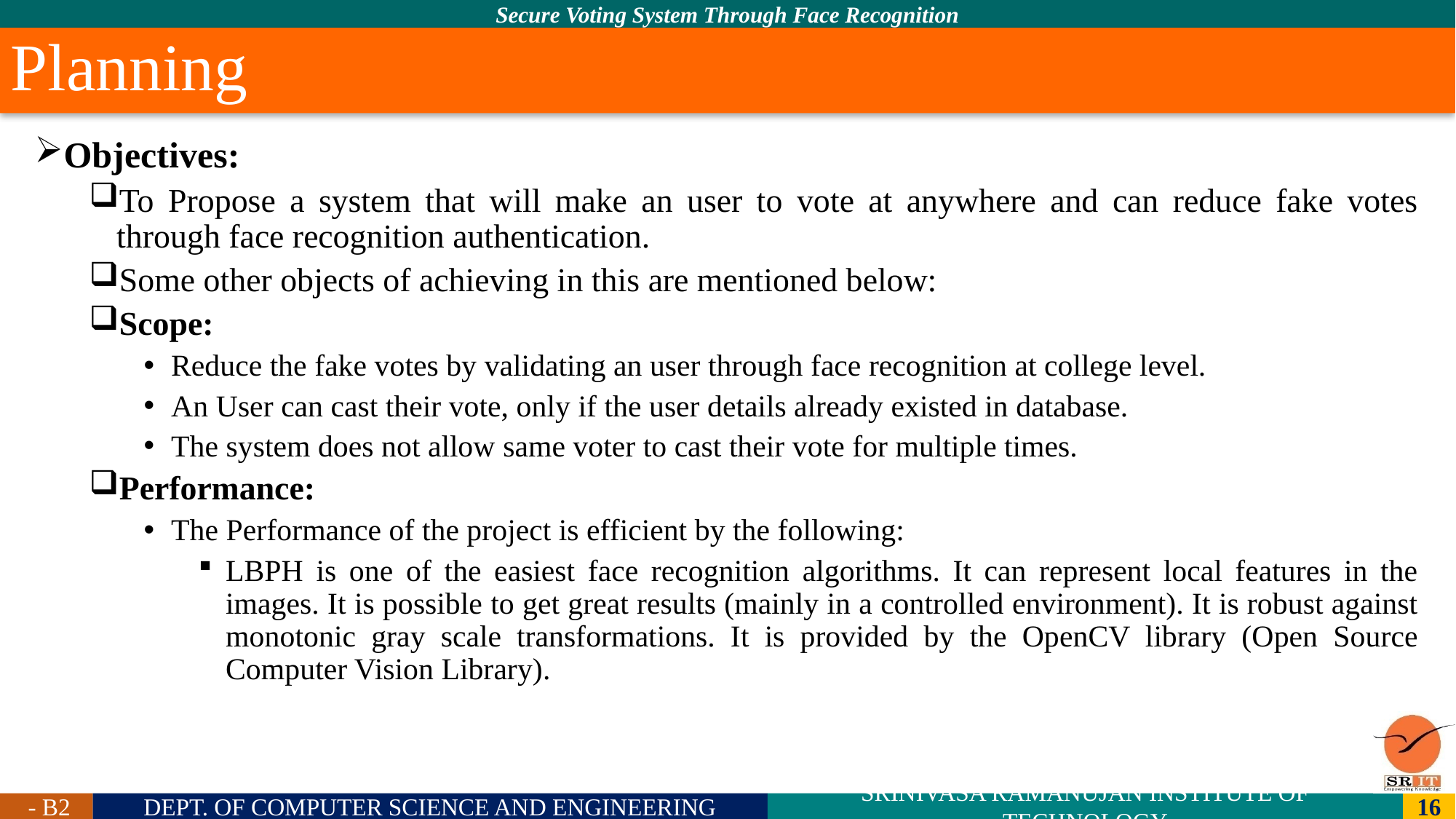

# Planning
Objectives:
To Propose a system that will make an user to vote at anywhere and can reduce fake votes through face recognition authentication.
Some other objects of achieving in this are mentioned below:
Scope:
Reduce the fake votes by validating an user through face recognition at college level.
An User can cast their vote, only if the user details already existed in database.
The system does not allow same voter to cast their vote for multiple times.
Performance:
The Performance of the project is efficient by the following:
LBPH is one of the easiest face recognition algorithms. It can represent local features in the images. It is possible to get great results (mainly in a controlled environment). It is robust against monotonic gray scale transformations. It is provided by the OpenCV library (Open Source Computer Vision Library).